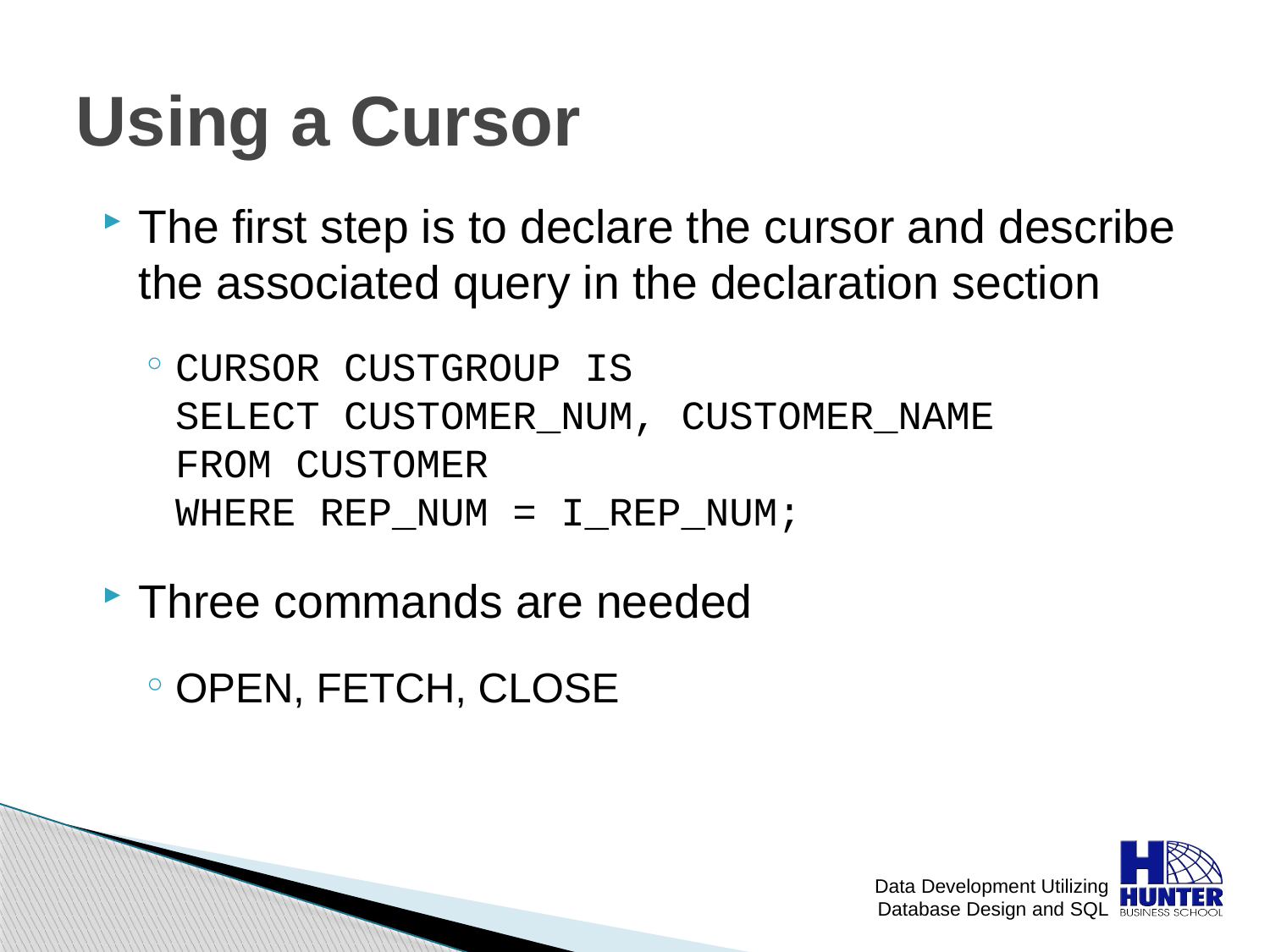

# Using a Cursor
The first step is to declare the cursor and describe the associated query in the declaration section
CURSOR CUSTGROUP IS
SELECT CUSTOMER_NUM, CUSTOMER_NAME
FROM CUSTOMER
WHERE REP_NUM = I_REP_NUM;
Three commands are needed
OPEN, FETCH, CLOSE